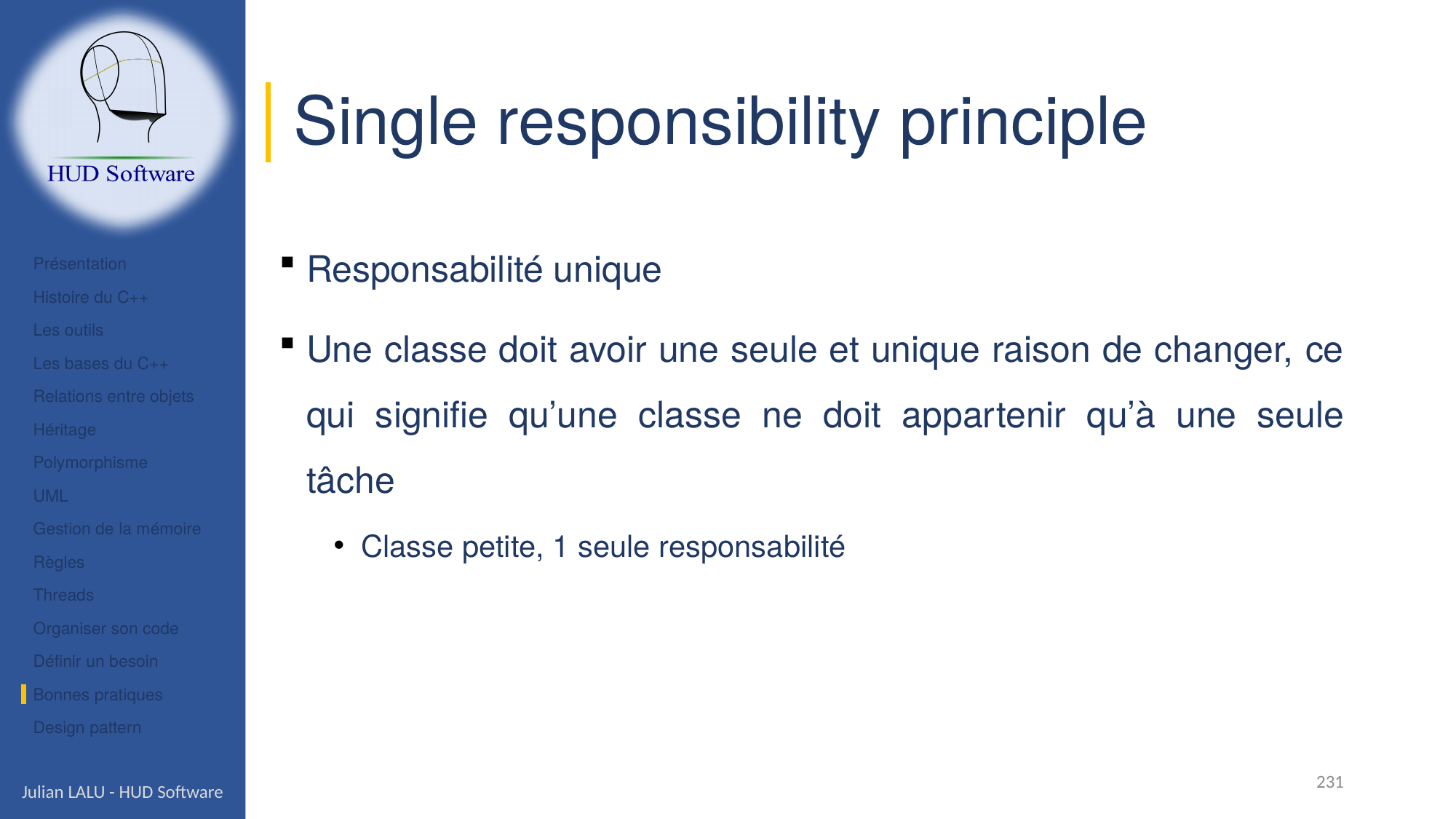

# Single responsibility principle
Responsabilité unique
Une classe doit avoir une seule et unique raison de changer, ce qui signifie qu’une classe ne doit appartenir qu’à une seule tâche
Classe petite, 1 seule responsabilité
Présentation
Histoire du C++
Les outils
Les bases du C++
Relations entre objets
Héritage
Polymorphisme
UML
Gestion de la mémoire
Règles
Threads
Organiser son code
Définir un besoin
Bonnes pratiques
Design pattern
231